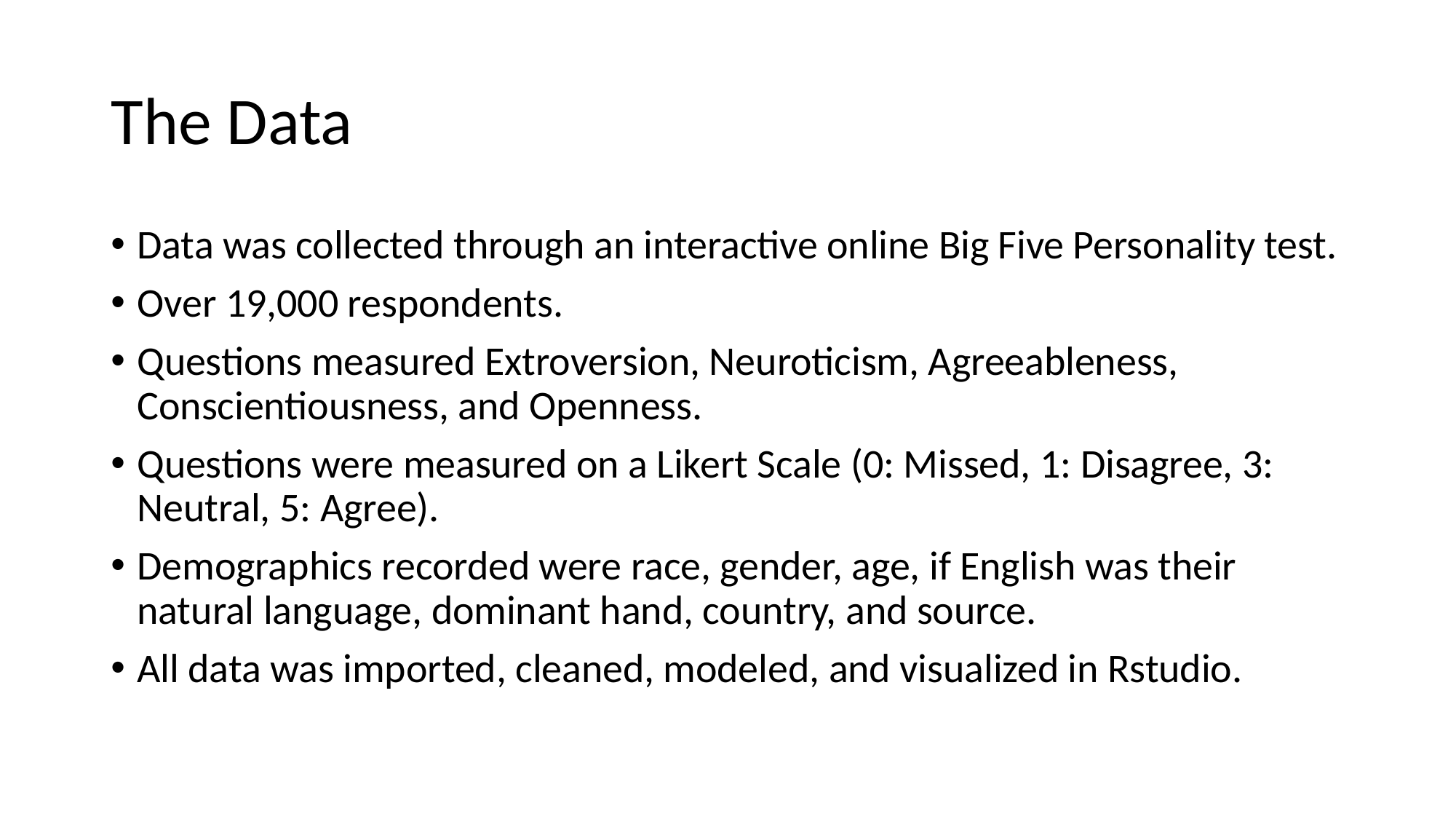

# The Data
Data was collected through an interactive online Big Five Personality test.
Over 19,000 respondents.
Questions measured Extroversion, Neuroticism, Agreeableness, Conscientiousness, and Openness.
Questions were measured on a Likert Scale (0: Missed, 1: Disagree, 3: Neutral, 5: Agree).
Demographics recorded were race, gender, age, if English was their natural language, dominant hand, country, and source.
All data was imported, cleaned, modeled, and visualized in Rstudio.